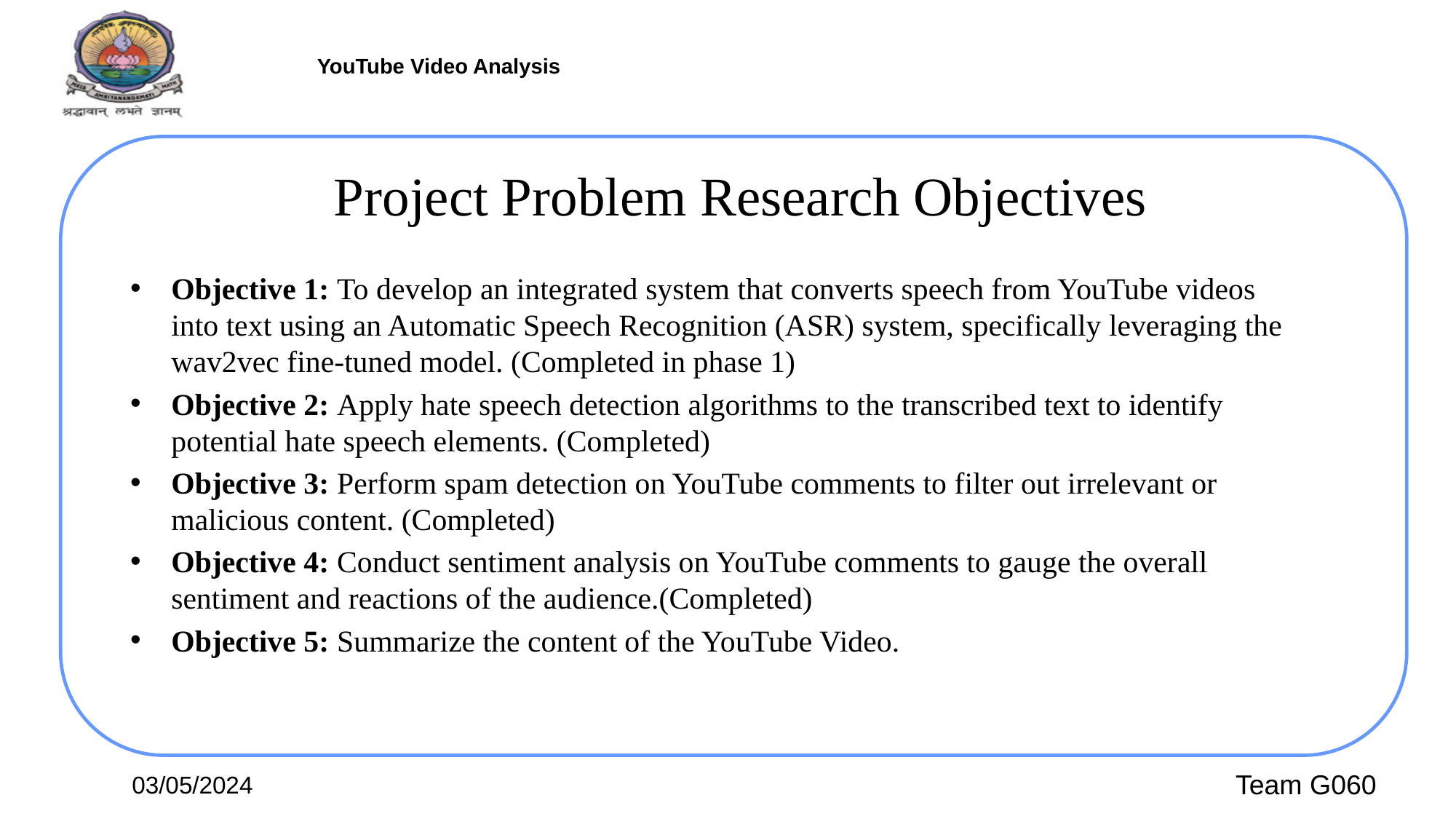

# Project Problem Research Objectives
Objective 1: To develop an integrated system that converts speech from YouTube videos into text using an Automatic Speech Recognition (ASR) system, specifically leveraging the wav2vec fine-tuned model. (Completed in phase 1)
Objective 2: Apply hate speech detection algorithms to the transcribed text to identify potential hate speech elements. (Completed)
Objective 3: Perform spam detection on YouTube comments to filter out irrelevant or malicious content. (Completed)
Objective 4: Conduct sentiment analysis on YouTube comments to gauge the overall sentiment and reactions of the audience.(Completed)
Objective 5: Summarize the content of the YouTube Video.